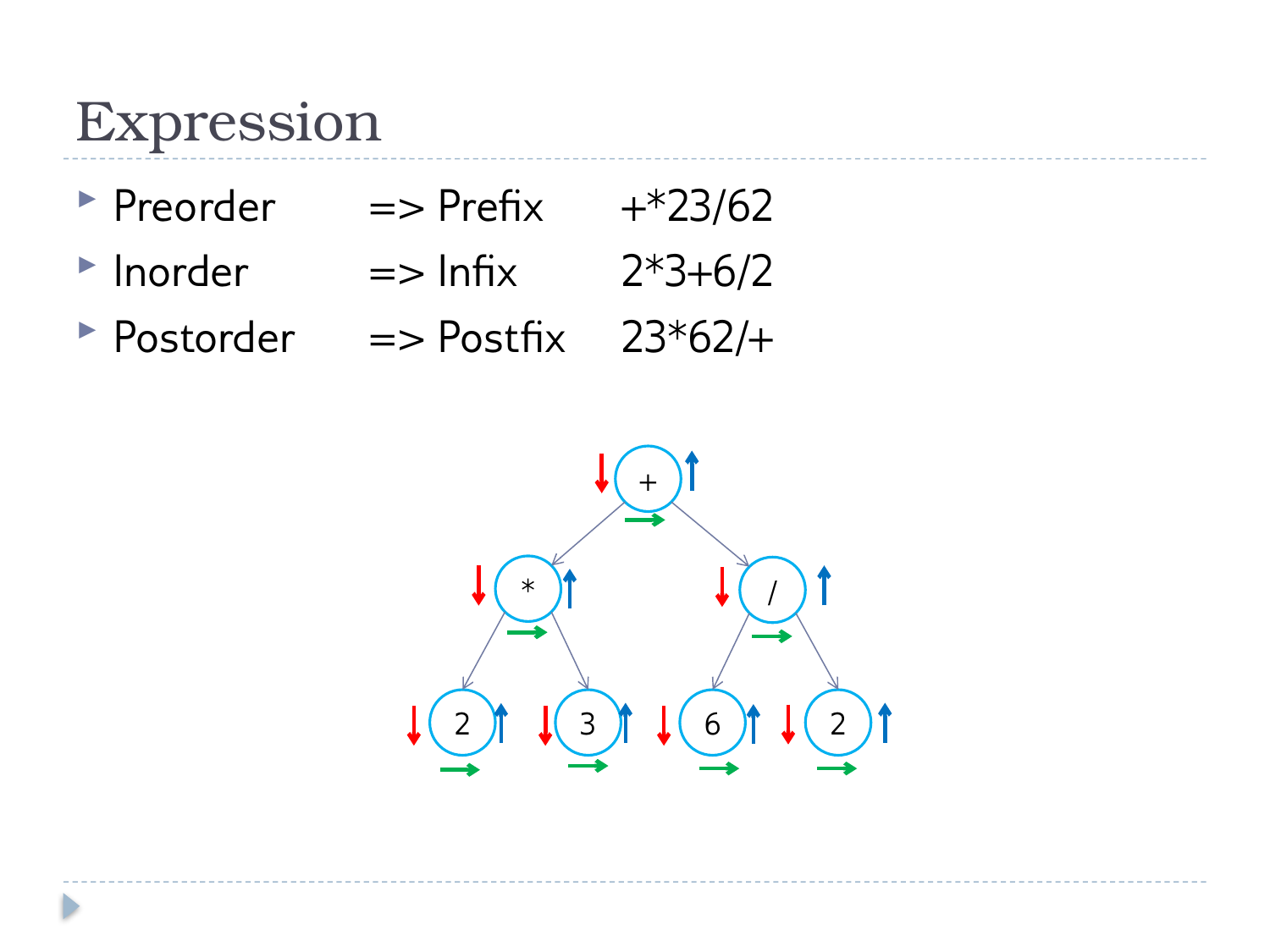

# Expression
Preorder 	=> Prefix	+*23/62
Inorder 	=> Infix	2*3+6/2
Postorder 	=> Postfix	23*62/+

+
*
/
2
3
6
2